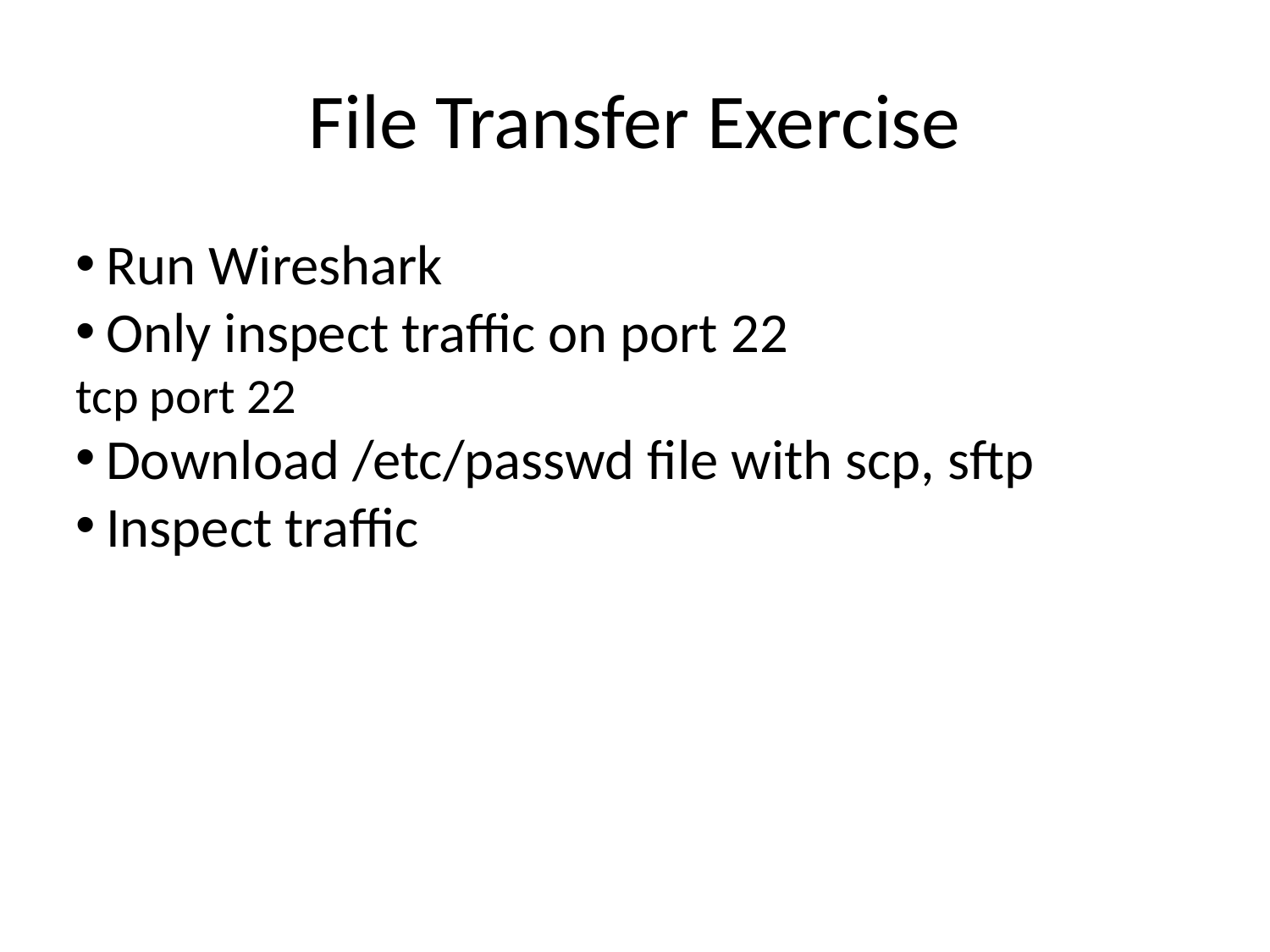

File Transfer Exercise
Run Wireshark
Only inspect traffic on port 22
tcp port 22
Download /etc/passwd file with scp, sftp
Inspect traffic